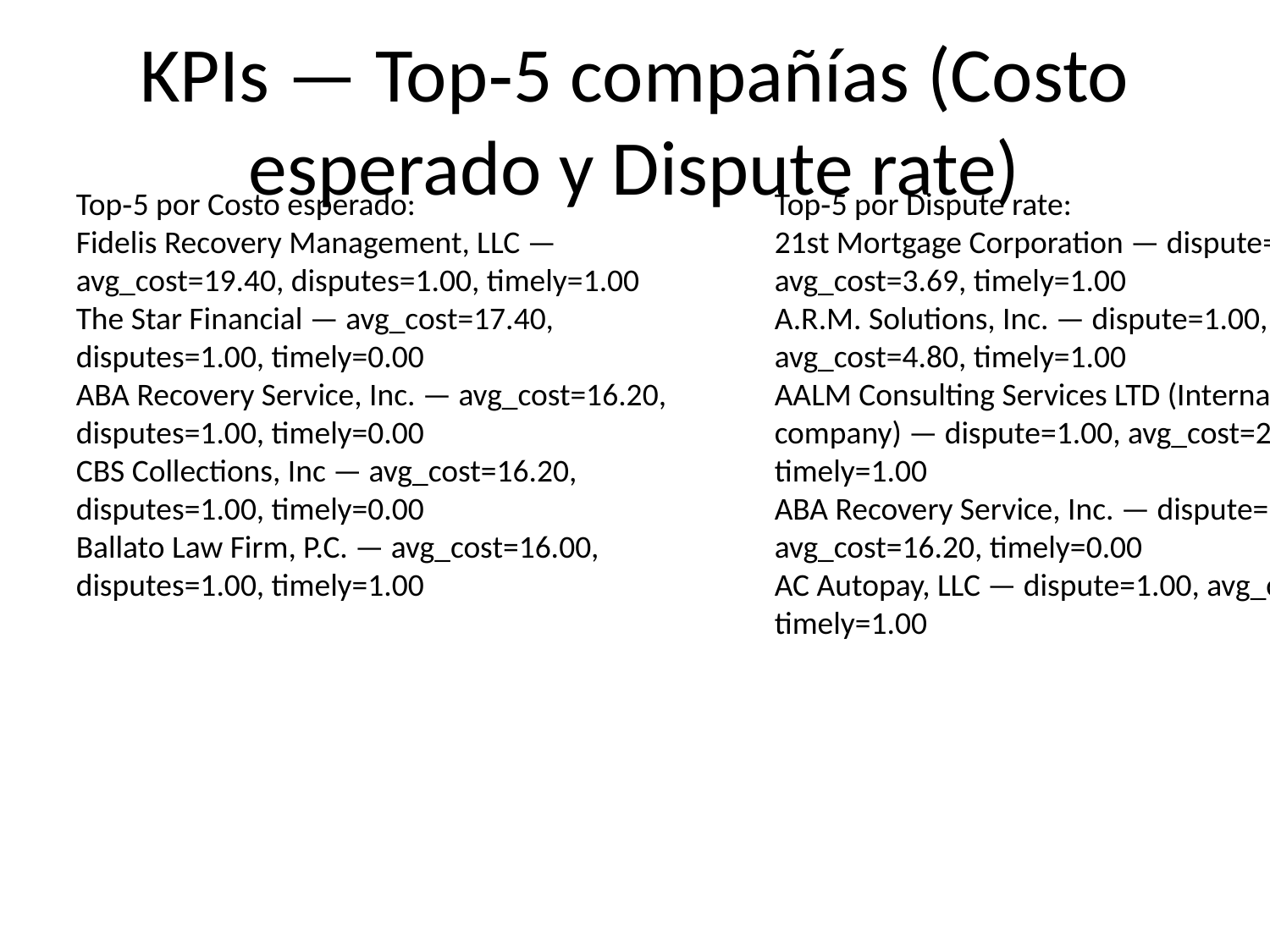

# KPIs — Top‑5 compañías (Costo esperado y Dispute rate)
Top‑5 por Costo esperado:
Fidelis Recovery Management, LLC — avg_cost=19.40, disputes=1.00, timely=1.00
The Star Financial — avg_cost=17.40, disputes=1.00, timely=0.00
ABA Recovery Service, Inc. — avg_cost=16.20, disputes=1.00, timely=0.00
CBS Collections, Inc — avg_cost=16.20, disputes=1.00, timely=0.00
Ballato Law Firm, P.C. — avg_cost=16.00, disputes=1.00, timely=1.00
Top‑5 por Dispute rate:
21st Mortgage Corporation — dispute=1.00, avg_cost=3.69, timely=1.00
A.R.M. Solutions, Inc. — dispute=1.00, avg_cost=4.80, timely=1.00
AALM Consulting Services LTD (International company) — dispute=1.00, avg_cost=2.54, timely=1.00
ABA Recovery Service, Inc. — dispute=1.00, avg_cost=16.20, timely=0.00
AC Autopay, LLC — dispute=1.00, avg_cost=3.50, timely=1.00